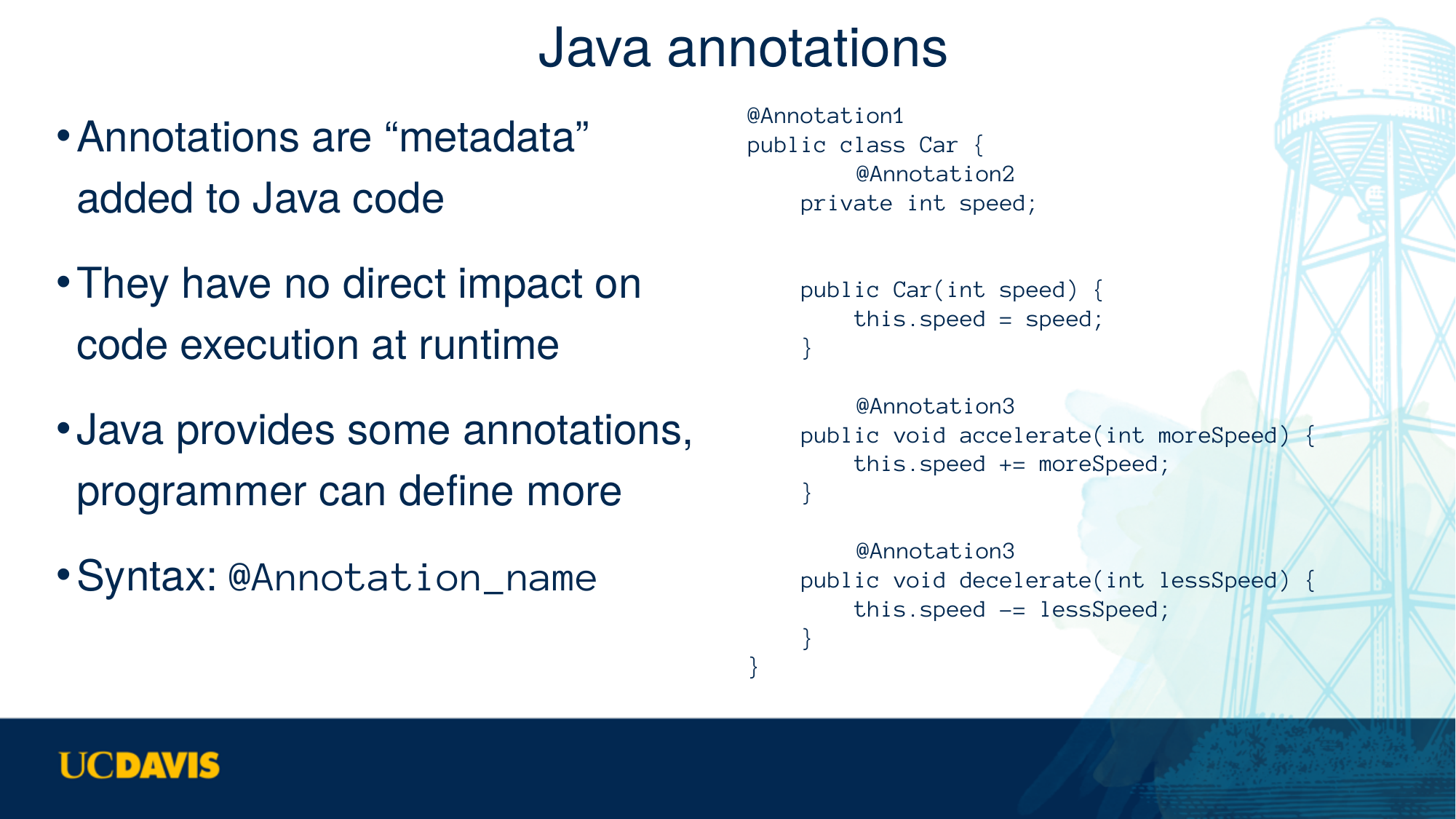

# Java annotations
Annotations are “metadata” added to Java code
They have no direct impact on code execution at runtime
Java provides some annotations, programmer can define more
Syntax: @Annotation_name
@Annotation1
public class Car {
	@Annotation2
    private int speed;

    public Car(int speed) {
        this.speed = speed;
    }

	@Annotation3
    public void accelerate(int moreSpeed) {
        this.speed += moreSpeed;
    }

	@Annotation3
    public void decelerate(int lessSpeed) {
        this.speed -= lessSpeed;
    }
}